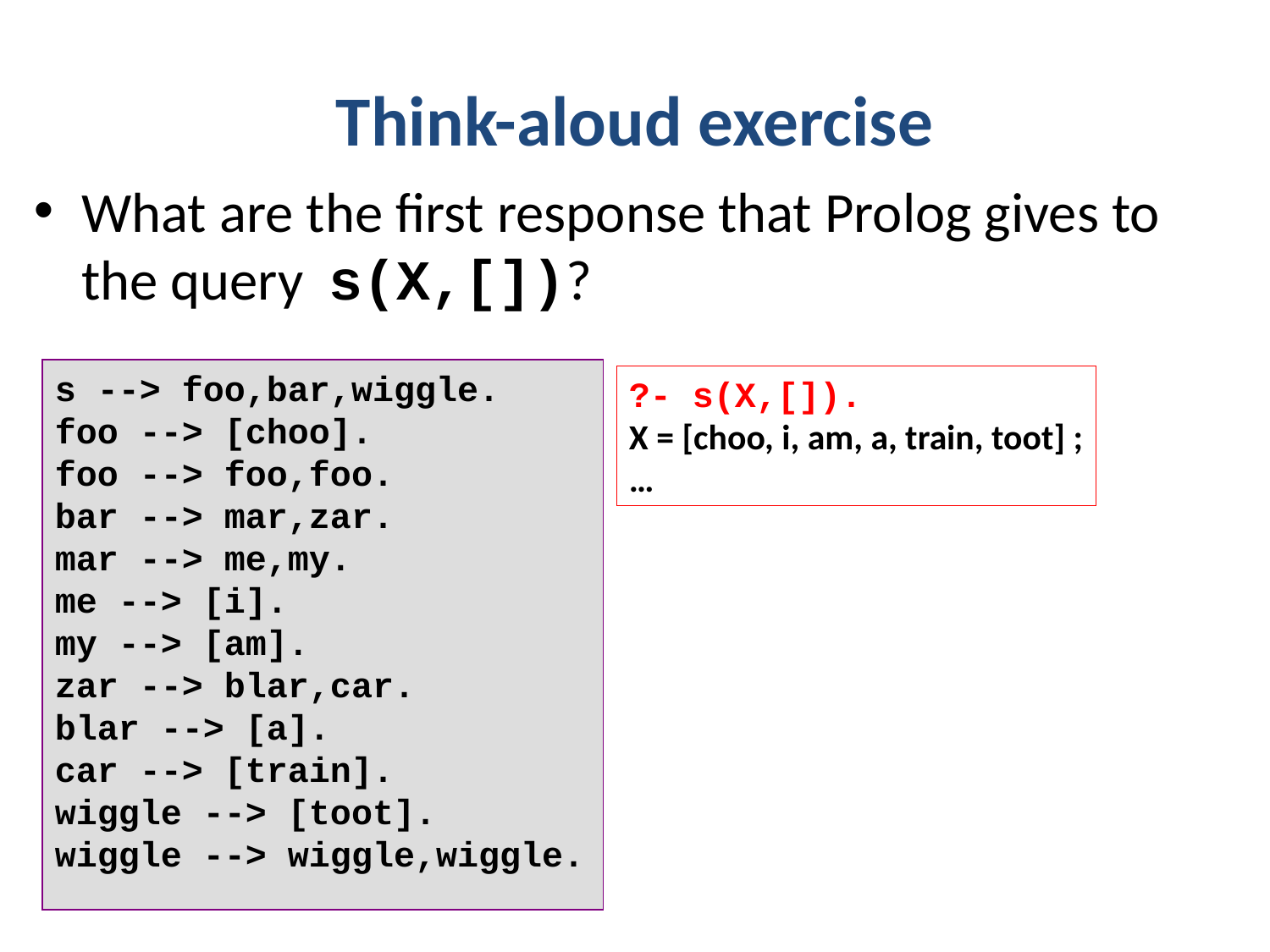

# Think-aloud exercise
What are the first response that Prolog gives to the query  s(X,[])?
s --> foo,bar,wiggle.
foo --> [choo].
foo --> foo,foo.
bar --> mar,zar.
mar --> me,my.
me --> [i].
my --> [am].
zar --> blar,car.
blar --> [a].
car --> [train].
wiggle --> [toot].
wiggle --> wiggle,wiggle.

?- s(X,[]).
X = [choo, i, am, a, train, toot] ;
…